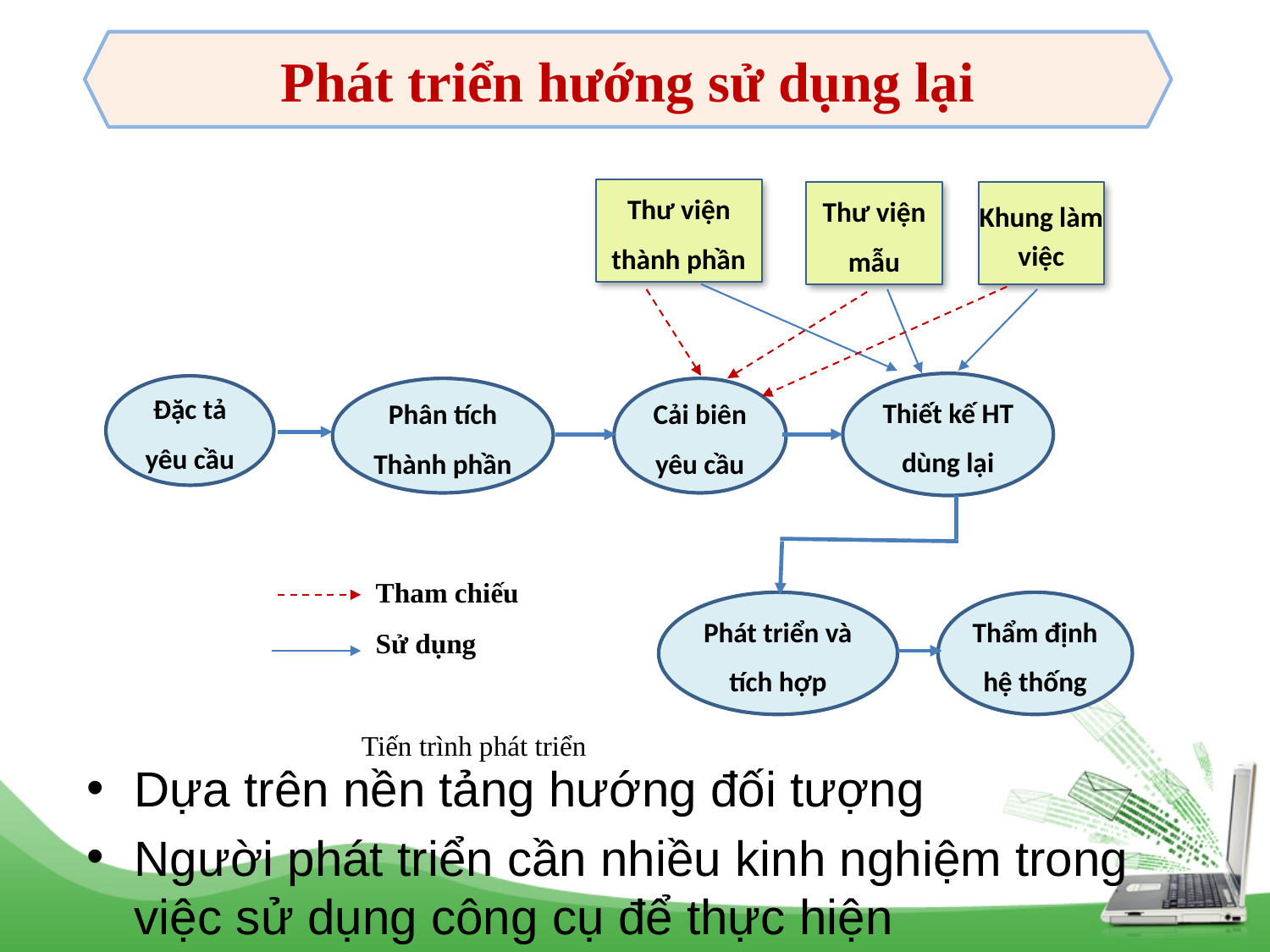

Phát triển hướng sử dụng lại
Thư viện
thành phần
Thư viện
mẫu
Khung làm việc
Thiết kế HT
dùng lại
Đặc tả
yêu cầu
Phân tích
Thành phần
Cải biên
yêu cầu
Tham chiếu
Sử dụng
Phát triển và
tích hợp
Thẩm định
hệ thống
Tiến trình phát triển
Dựa trên nền tảng hướng đối tượng
Người phát triển cần nhiều kinh nghiệm trong việc sử dụng công cụ để thực hiện